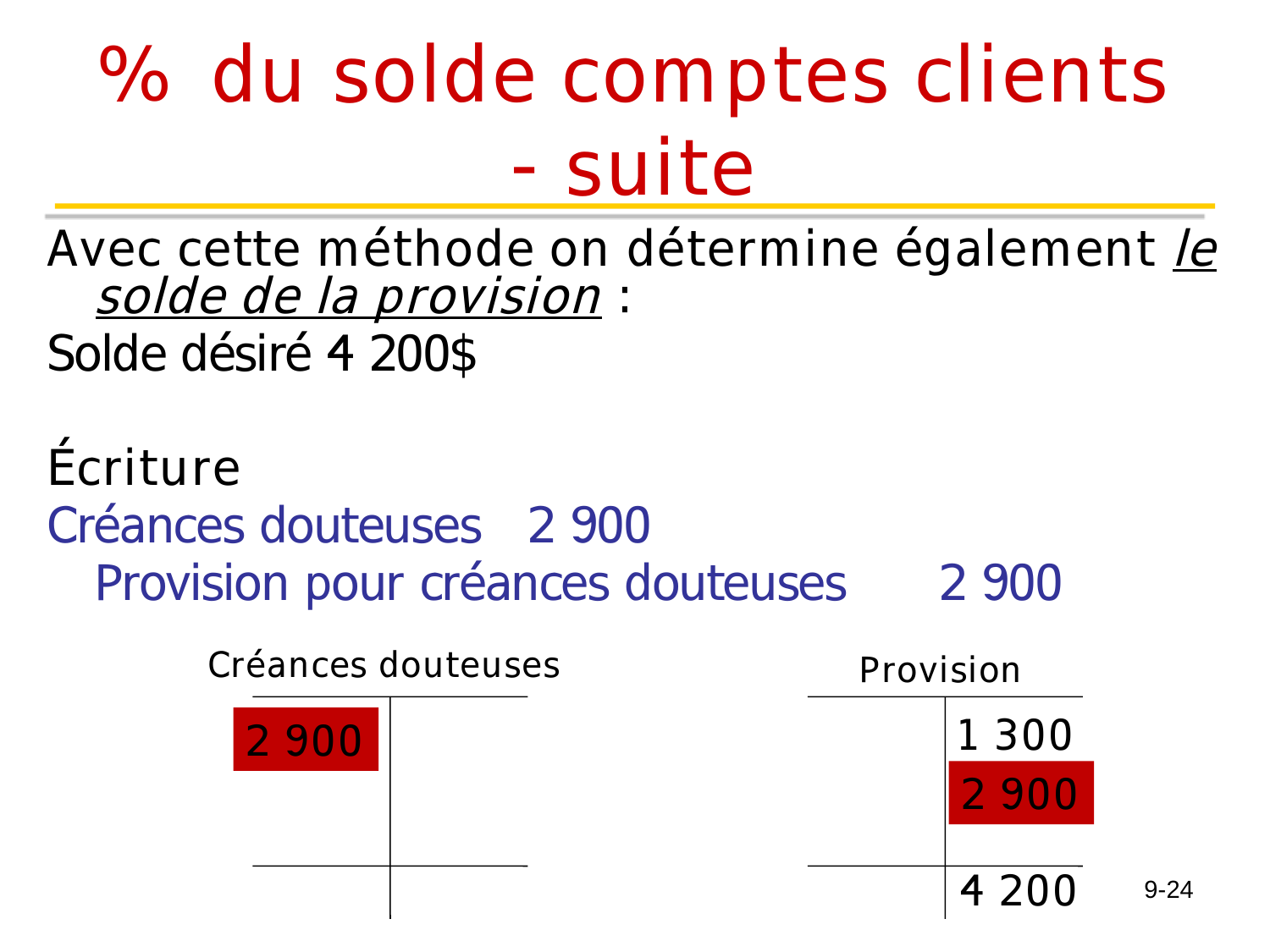

# % du solde comptes clients - suite

Avec cette méthode on détermine également le solde de la provision :
Solde désiré 4 200$

Écriture
Créances douteuses   2 900
	Provision pour créances douteuses      2 900
   Créances douteuses
Provision

1 300
2 900
2 900
4 200

9-24